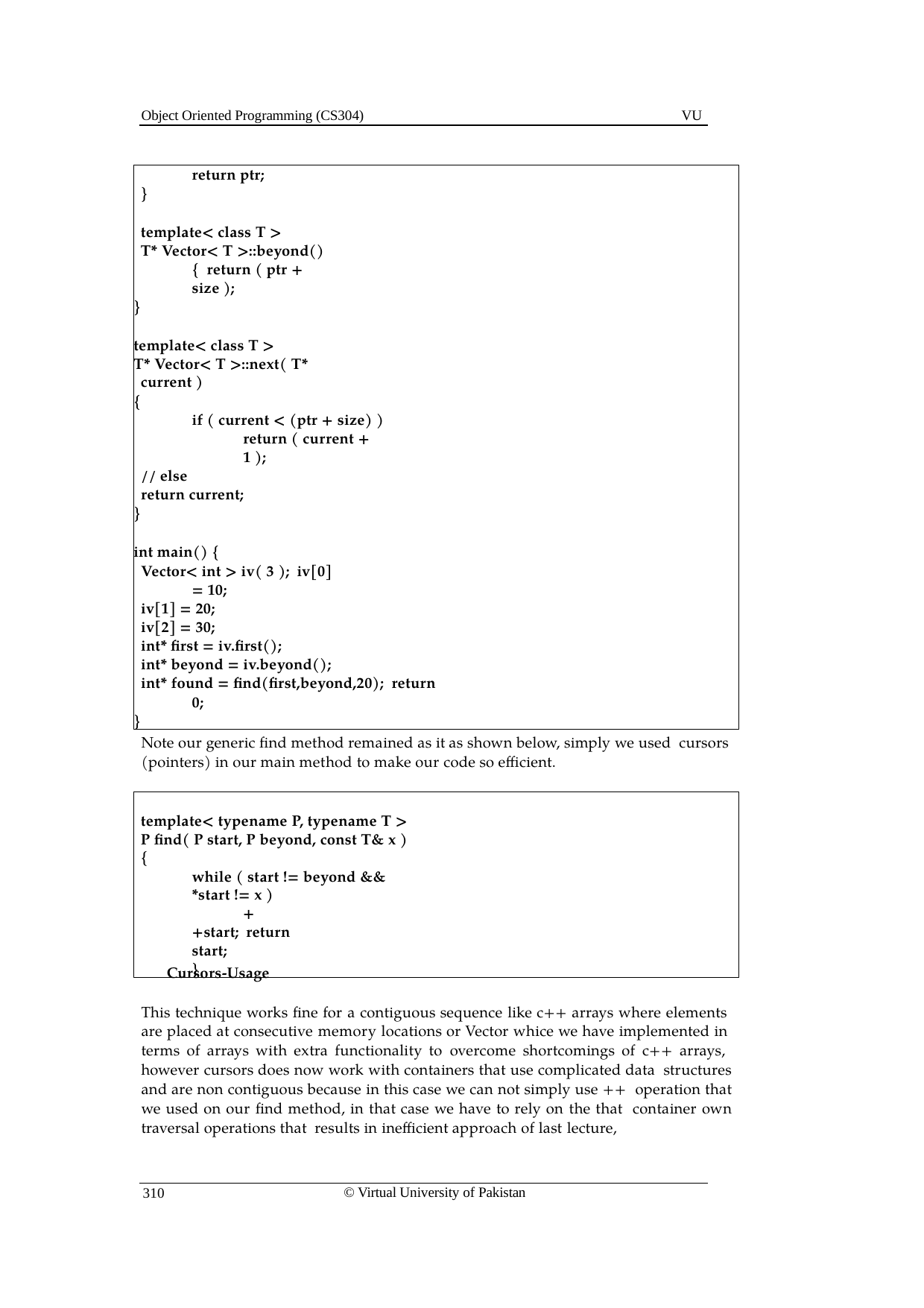

Object Oriented Programming (CS304)
VU

return ptr;
}

template< class T >
T* Vector< T >::beyond() {  return ( ptr + size );
}

template< class T >
T* Vector< T >::next( T* current )
{
if ( current < (ptr + size) )  return ( current + 1 );
// else
return current;
}

int main() {
Vector< int > iv( 3 );  iv[0] = 10;
iv[1] = 20;
iv[2] = 30;
int* first = iv.first();
int* beyond = iv.beyond();
int* found = find(first,beyond,20);  return 0;
}
Note our generic find method remained as it as shown below, simply we used  cursors (pointers) in our main method to make our code so efficient.

template< typename P, typename T >  P find( P start, P beyond, const T& x ) {
while ( start != beyond && *start != x )
++start;  return start;
}
Cursors-Usage

This technique works fine for a contiguous sequence like c++ arrays where elements  are placed at consecutive memory locations or Vector whice we have implemented in  terms of arrays with extra functionality to overcome shortcomings of c++ arrays,  however cursors does now work with containers that use complicated data  structures and are non contiguous because in this case we can not simply use ++  operation that we used on our find method, in that case we have to rely on the that  container own traversal operations that  results in inefficient approach of last lecture,
© Virtual University of Pakistan

310